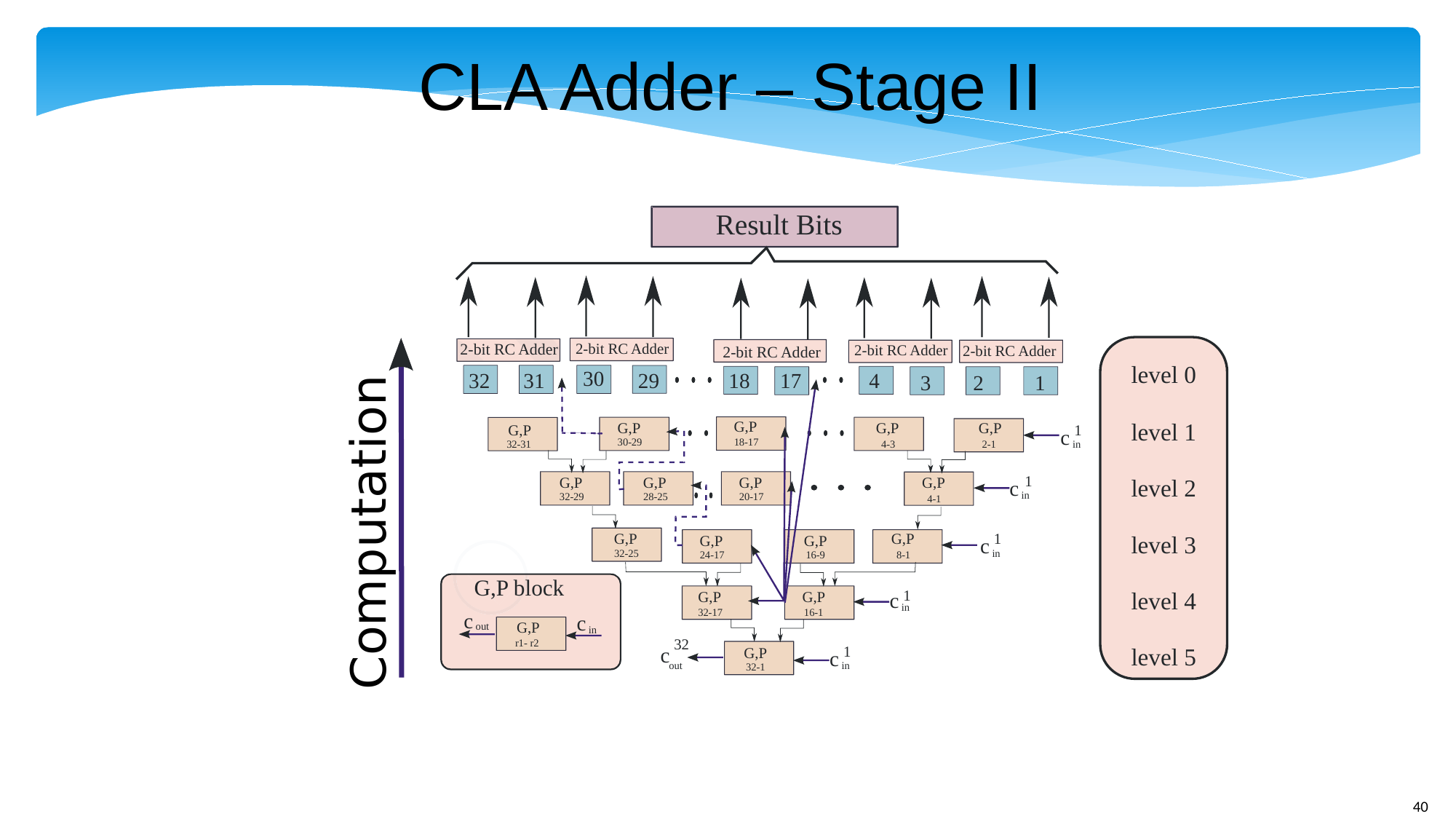

CLA Adder – Stage II

32
31
29
4
3
2

G,P

G,P
G,P

G,P
G,P
c

30-29
18-17
32-31
4-3
2-1
in

G,P
G,P
G,P
G,P
c

in
32-29
28-25
20-17
4-1

G,P

G,P

G,P
G,P
c

32-25
in

24-17
16-9
8-1

G,P
G,P
c

in

32-17
16-1

c
G,P
c

out
in

32-1
Result Bits

2-bit RC Adder
2-bit RC Adder

2-bit RC Adder
2-bit RC Adder
2-bit RC Adder

level 0

18
17

level 1
1

1
level 2

Computation
1
level 3
G,P block
1
level 4
c
c

G,P
out
in

32
r1- r2
1
level 5
30
1